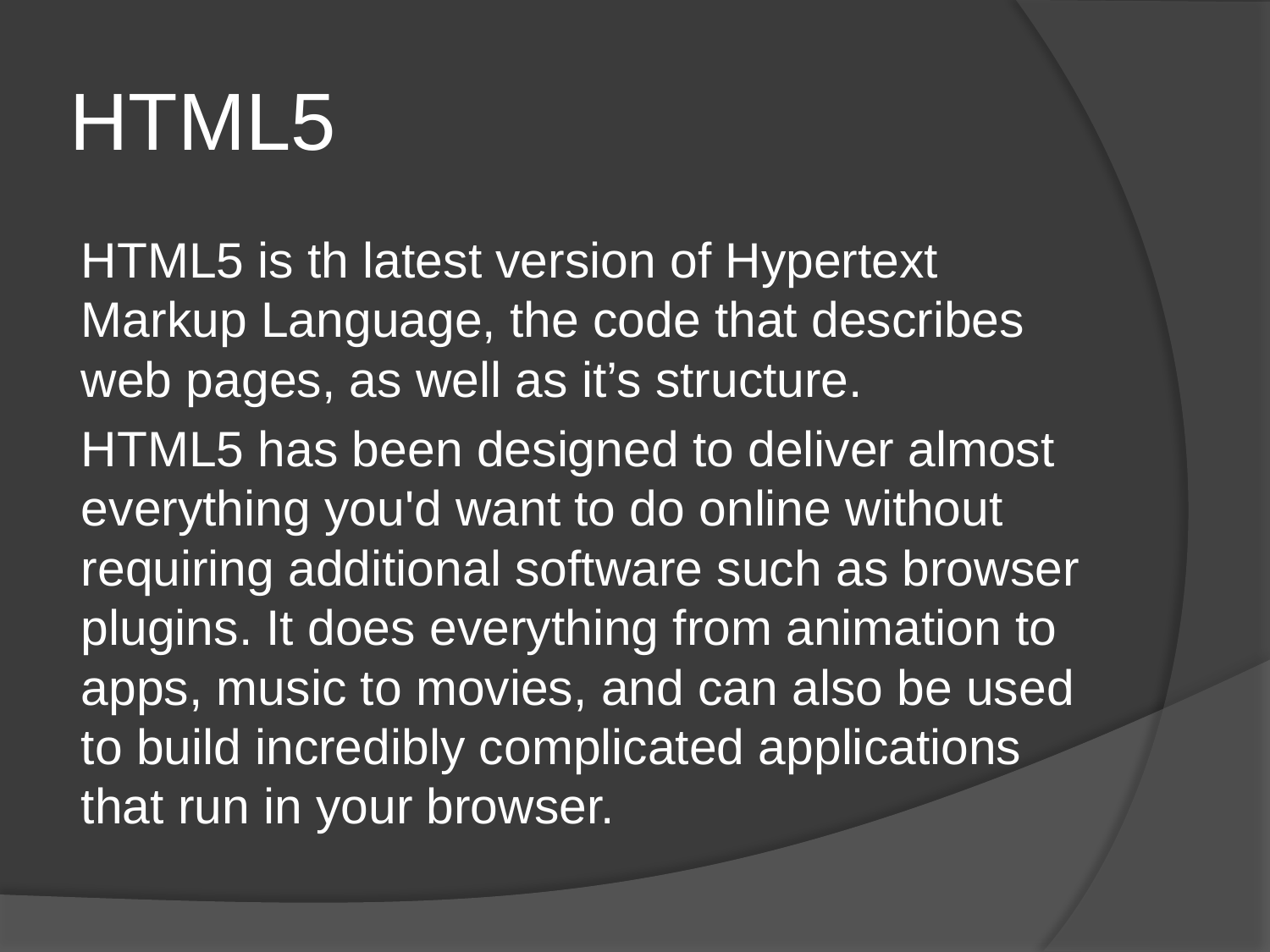

# HTML5
HTML5 is th latest version of Hypertext Markup Language, the code that describes web pages, as well as it’s structure.
HTML5 has been designed to deliver almost everything you'd want to do online without requiring additional software such as browser plugins. It does everything from animation to apps, music to movies, and can also be used to build incredibly complicated applications that run in your browser.